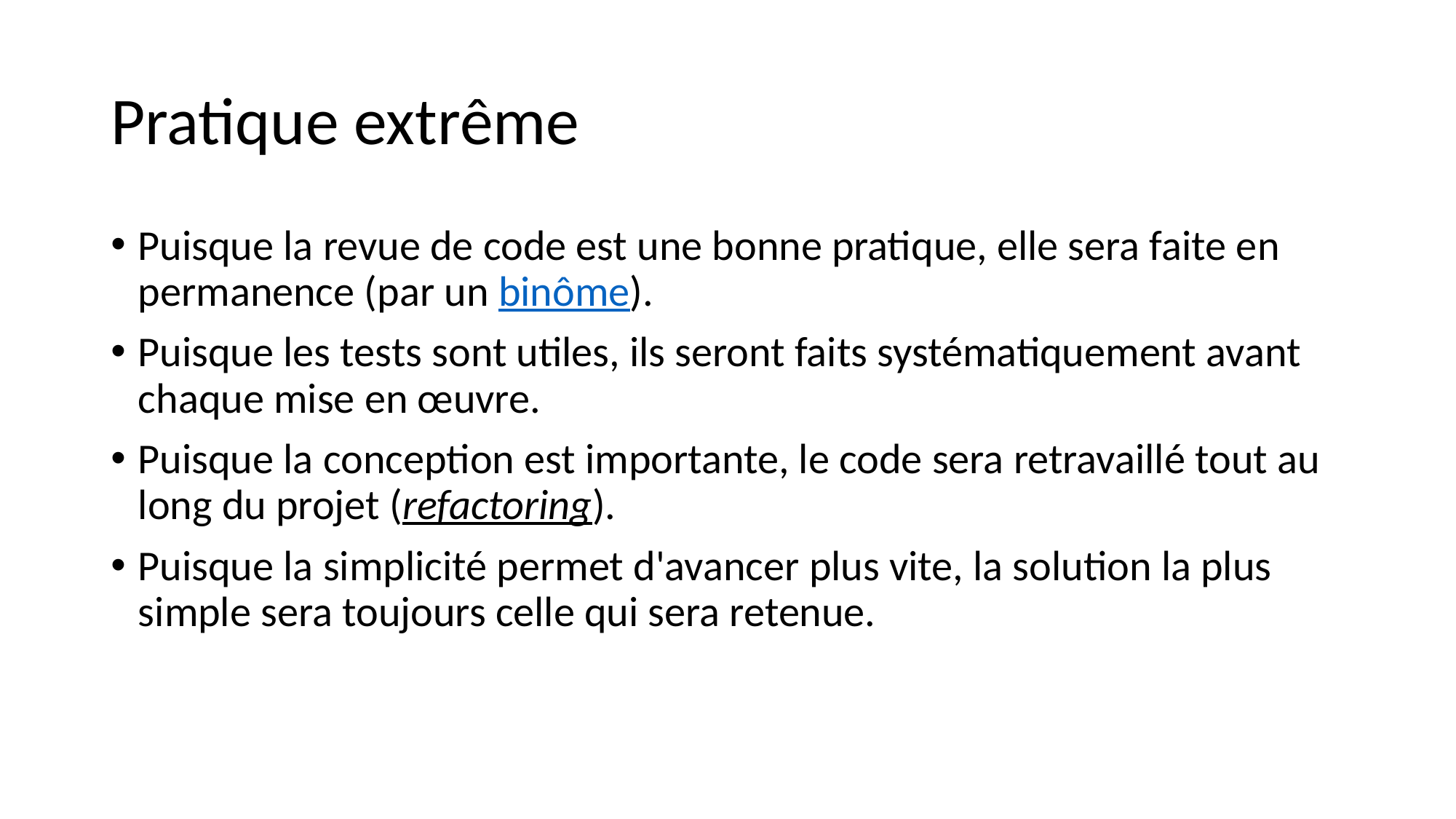

# Pratique extrême
Puisque la revue de code est une bonne pratique, elle sera faite en permanence (par un binôme).
Puisque les tests sont utiles, ils seront faits systématiquement avant chaque mise en œuvre.
Puisque la conception est importante, le code sera retravaillé tout au long du projet (refactoring).
Puisque la simplicité permet d'avancer plus vite, la solution la plus simple sera toujours celle qui sera retenue.